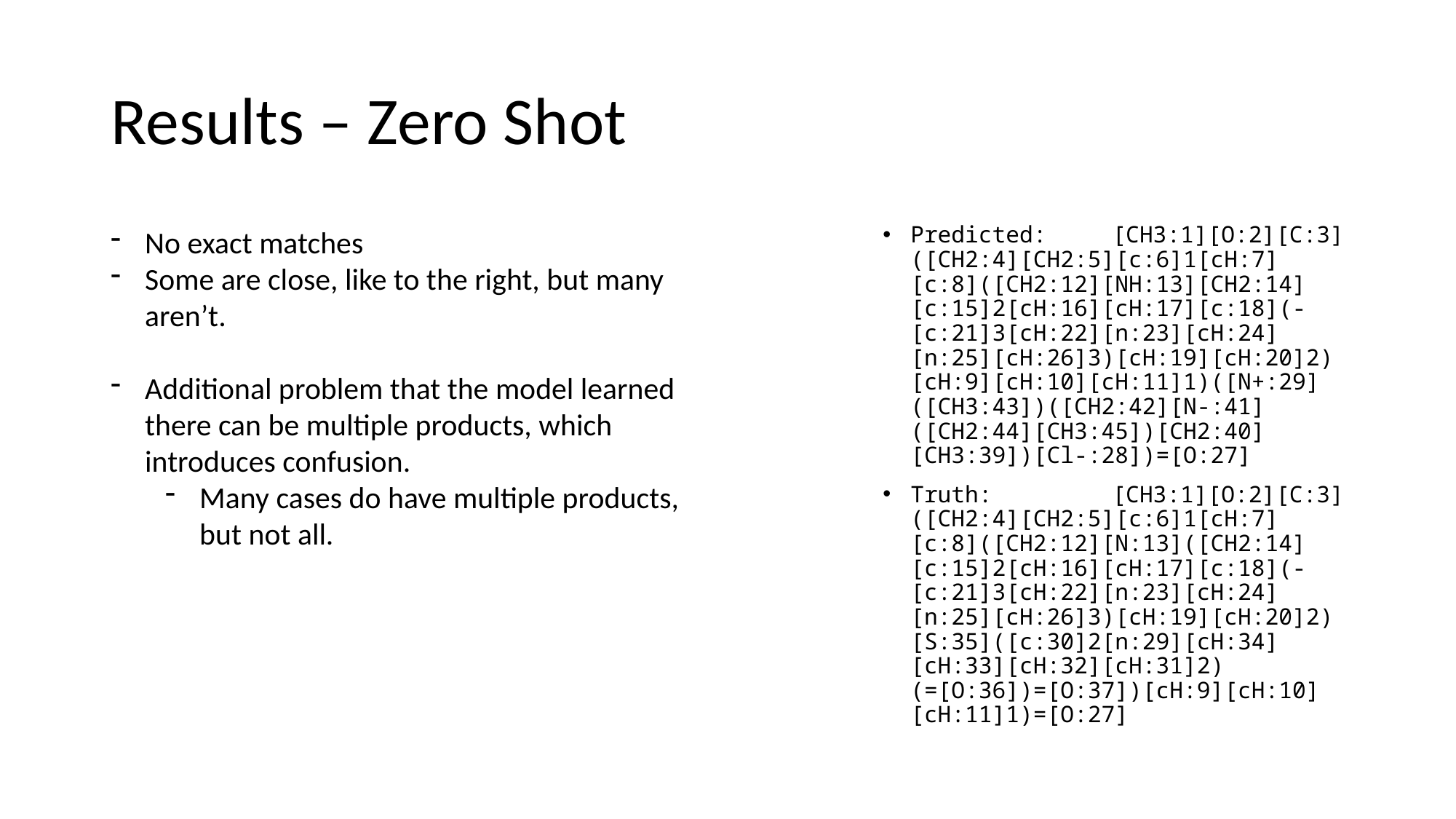

# Results – Zero Shot
No exact matches
Some are close, like to the right, but many aren’t.

Additional problem that the model learned there can be multiple products, which introduces confusion.
Many cases do have multiple products, but not all.
Predicted: [CH3:1][O:2][C:3]([CH2:4][CH2:5][c:6]1[cH:7][c:8]([CH2:12][NH:13][CH2:14][c:15]2[cH:16][cH:17][c:18](-[c:21]3[cH:22][n:23][cH:24][n:25][cH:26]3)[cH:19][cH:20]2)[cH:9][cH:10][cH:11]1)([N+:29]([CH3:43])([CH2:42][N-:41]([CH2:44][CH3:45])[CH2:40][CH3:39])[Cl-:28])=[O:27]
Truth: [CH3:1][O:2][C:3]([CH2:4][CH2:5][c:6]1[cH:7][c:8]([CH2:12][N:13]([CH2:14][c:15]2[cH:16][cH:17][c:18](-[c:21]3[cH:22][n:23][cH:24][n:25][cH:26]3)[cH:19][cH:20]2)[S:35]([c:30]2[n:29][cH:34][cH:33][cH:32][cH:31]2)(=[O:36])=[O:37])[cH:9][cH:10][cH:11]1)=[O:27]